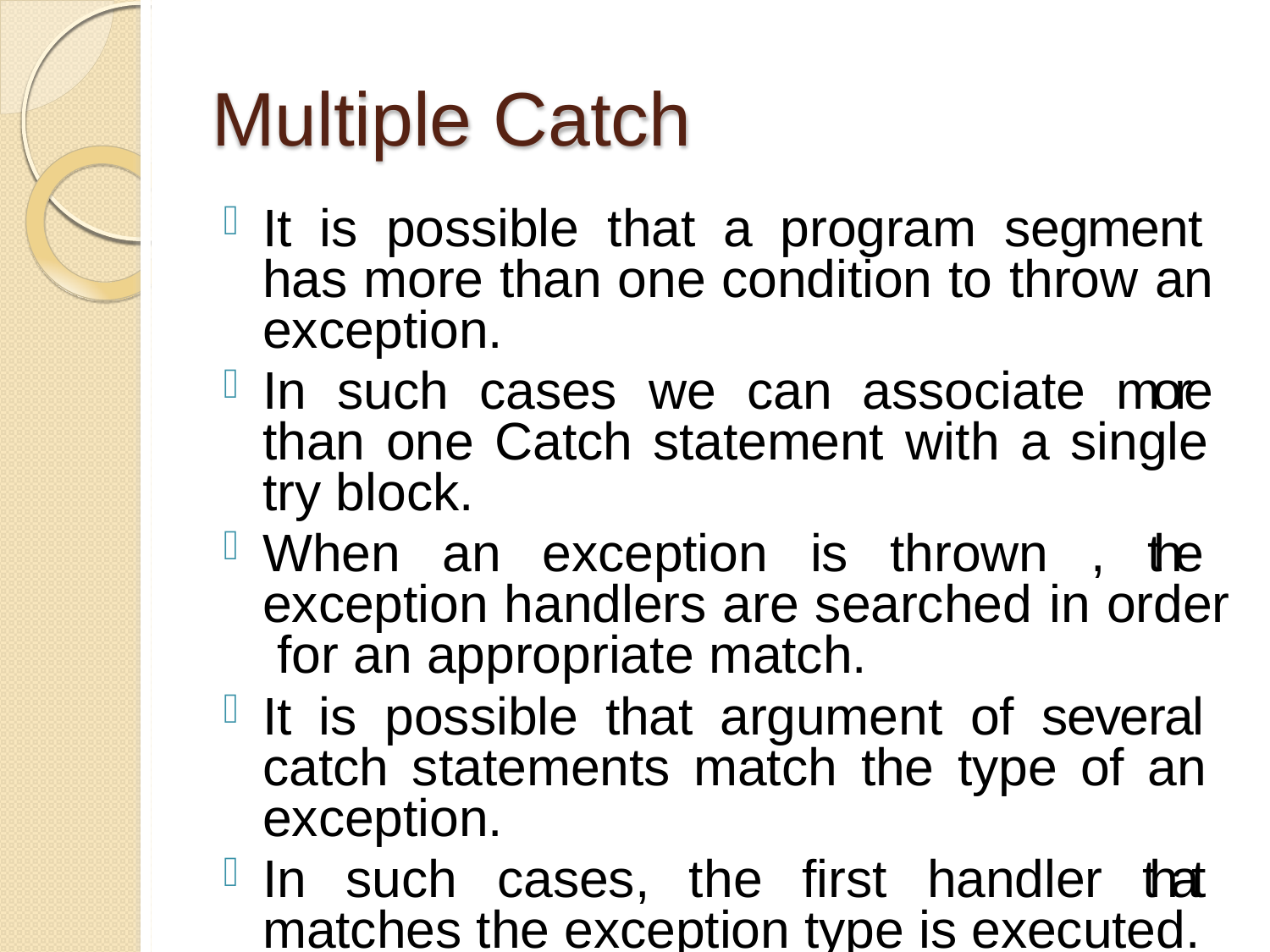

# Multiple Catch

It is possible that a program segment  has more than one condition to throw an  exception.
In such cases we can associate more  than one Catch statement with a single  try block.
When an exception is thrown , the  exception handlers are searched in order  for an appropriate match.
It is possible that argument of several  catch statements match the type of an  exception.
In such cases, the first handler that  matches the exception type is executed.